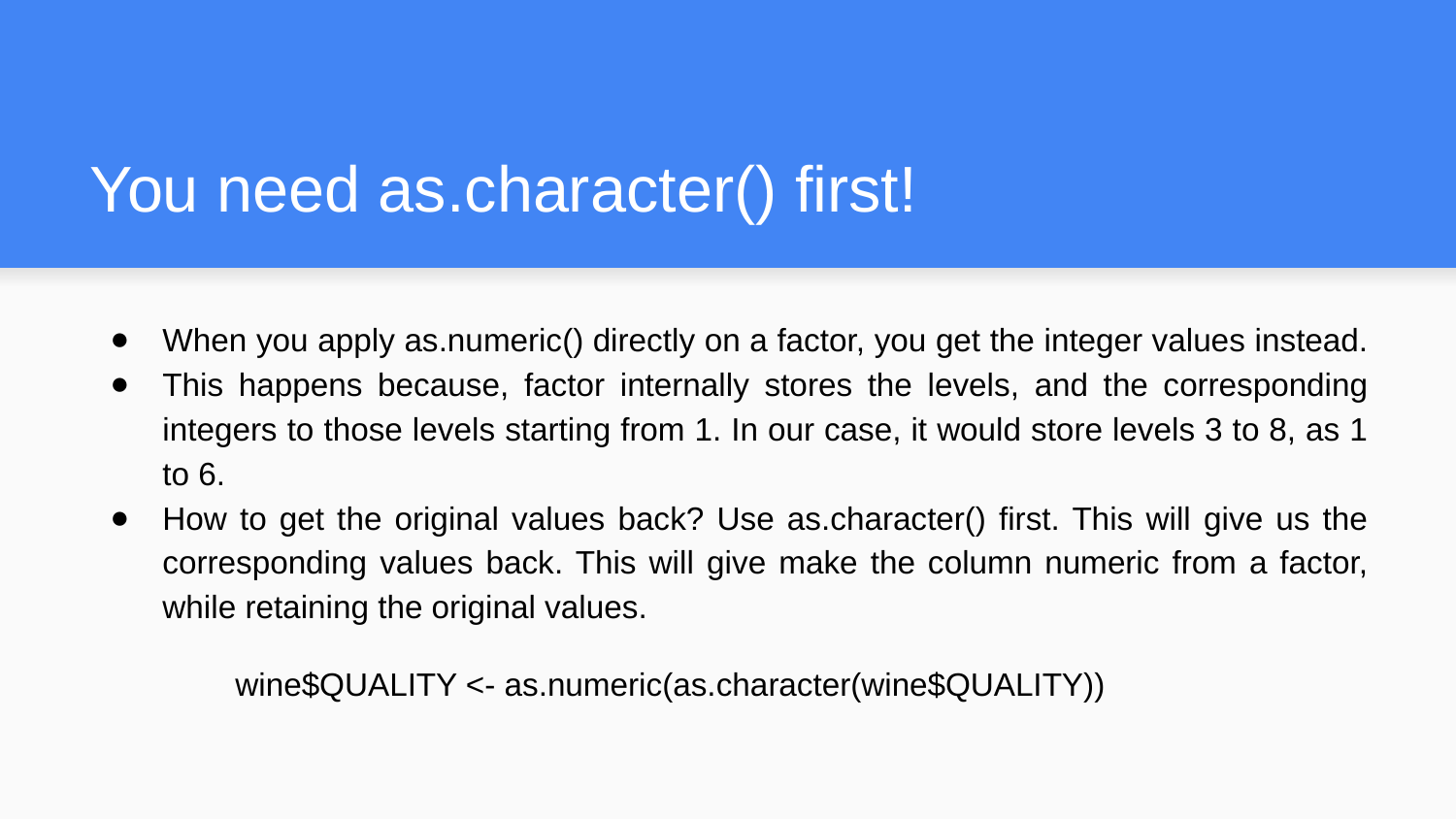

# You need as.character() first!
When you apply as.numeric() directly on a factor, you get the integer values instead.
This happens because, factor internally stores the levels, and the corresponding integers to those levels starting from 1. In our case, it would store levels 3 to 8, as 1 to 6.
How to get the original values back? Use as.character() first. This will give us the corresponding values back. This will give make the column numeric from a factor, while retaining the original values.
	wine$QUALITY <- as.numeric(as.character(wine$QUALITY))